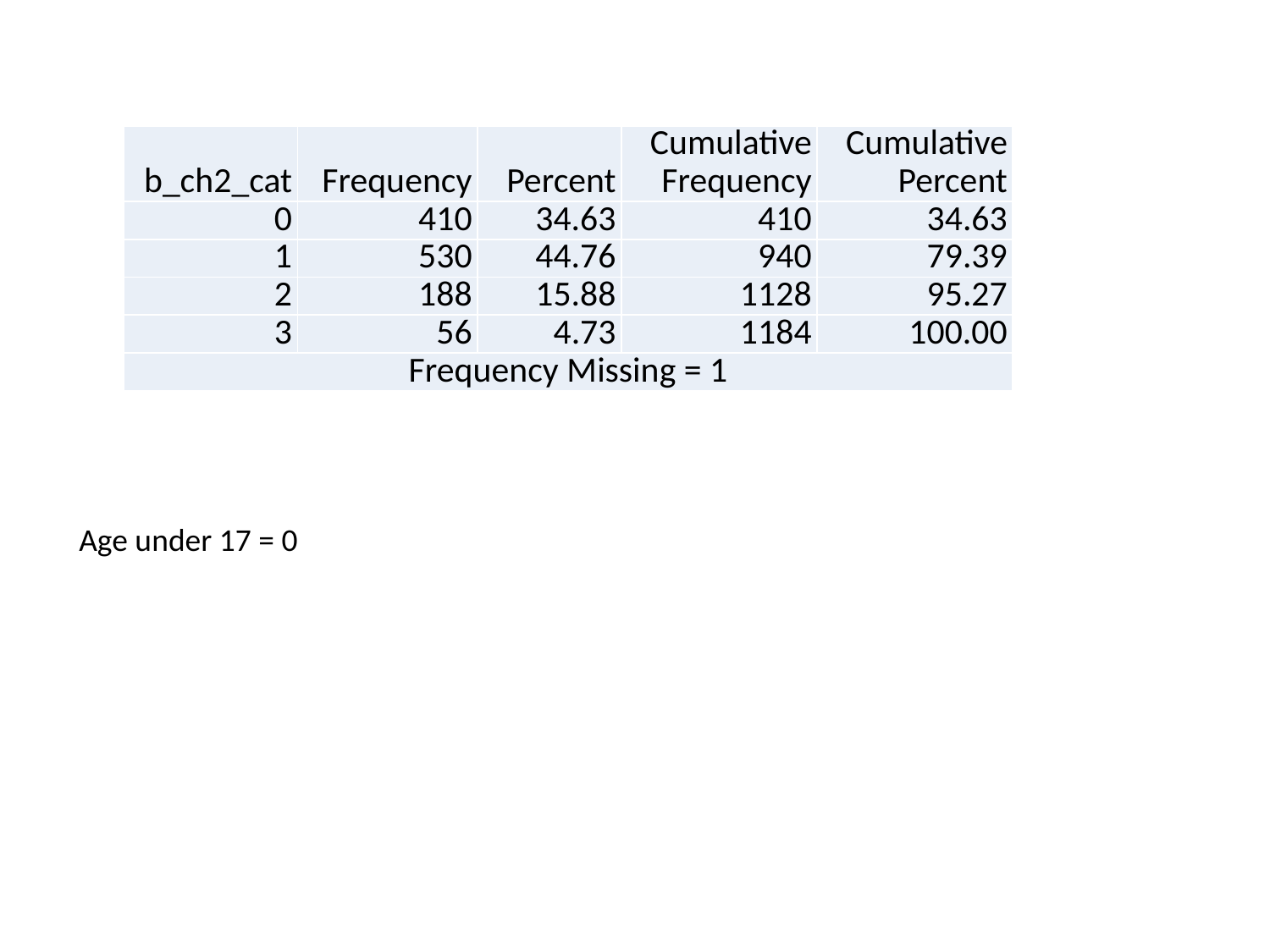

| b\_ch2\_cat | Frequency | Percent | Cumulative Frequency | Cumulative Percent |
| --- | --- | --- | --- | --- |
| 0 | 410 | 34.63 | 410 | 34.63 |
| 1 | 530 | 44.76 | 940 | 79.39 |
| 2 | 188 | 15.88 | 1128 | 95.27 |
| 3 | 56 | 4.73 | 1184 | 100.00 |
| Frequency Missing = 1 |  |  |  |  |
Age under 17 = 0